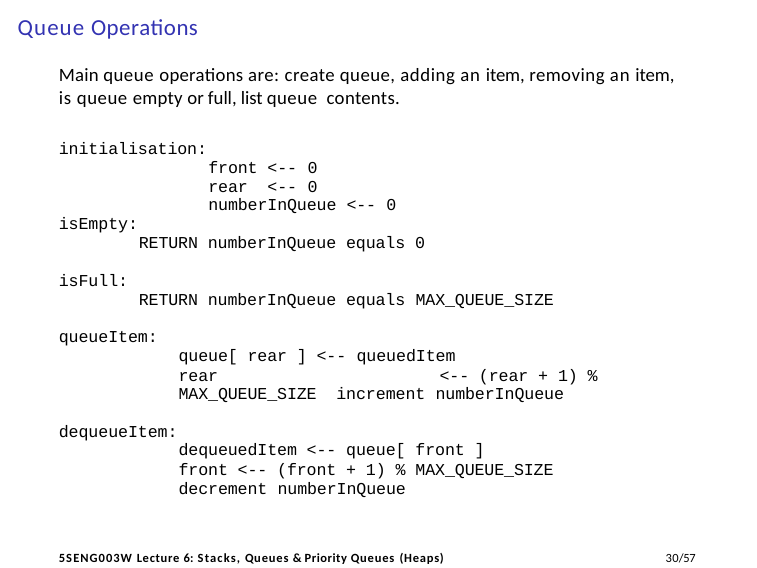

# Queue Operations
Main queue operations are: create queue, adding an item, removing an item,  is queue empty or full, list queue contents.

initialisation:
front <-- 0
rear  <-- 0
numberInQueue <-- 0
isEmpty:
RETURN numberInQueue equals 0

isFull:
RETURN numberInQueue equals MAX_QUEUE_SIZE

queueItem:
queue[ rear ] <-- queuedItem
rear	<-- (rear + 1) % MAX_QUEUE_SIZE  increment numberInQueue

dequeueItem:
dequeuedItem <-- queue[ front ]
front <-- (front + 1) % MAX_QUEUE_SIZE  decrement numberInQueue
30/57
5SENG003W Lecture 6: Stacks, Queues & Priority Queues (Heaps)